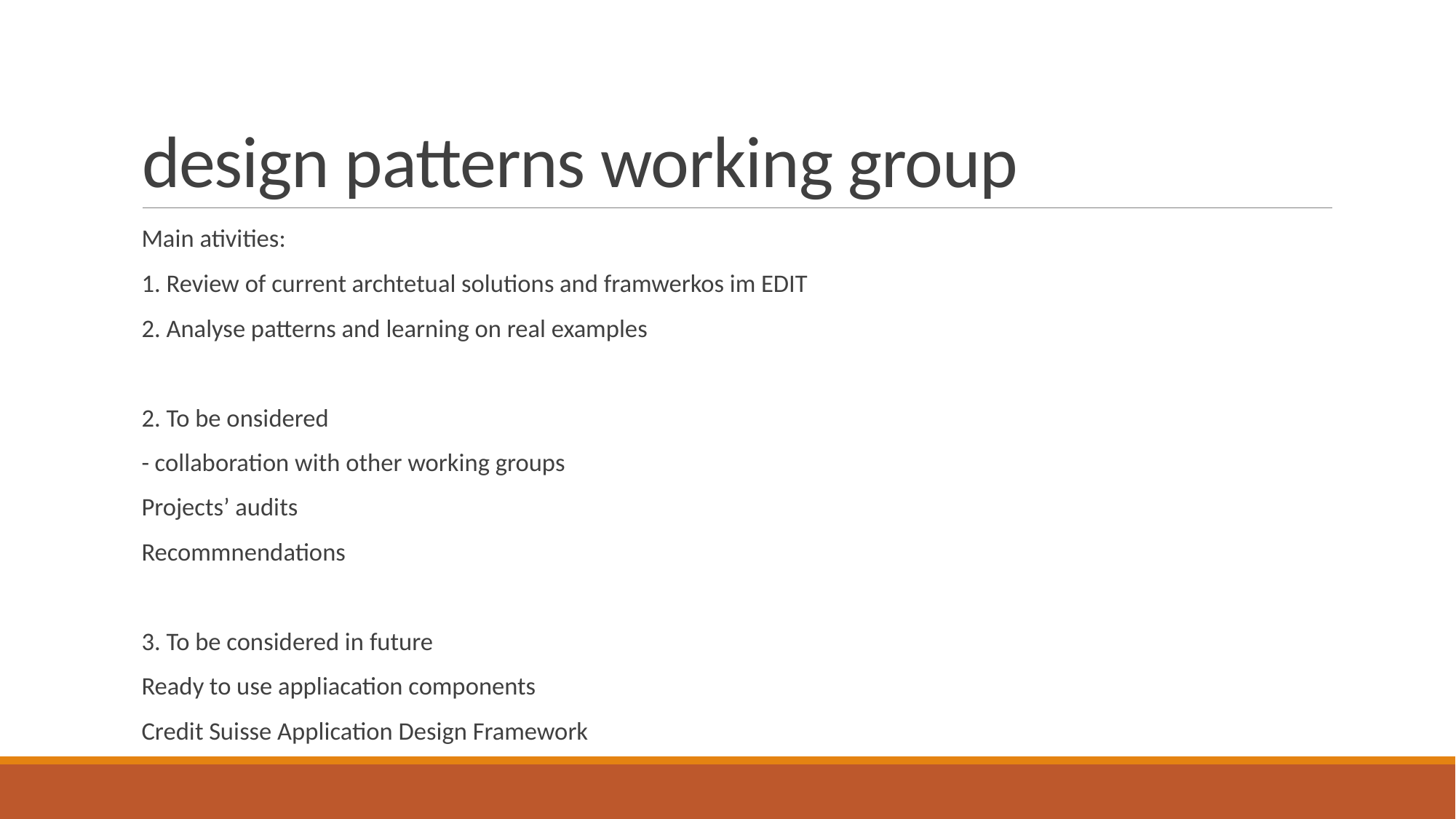

# design patterns working group
Main ativities:
1. Review of current archtetual solutions and framwerkos im EDIT
2. Analyse patterns and learning on real examples

2. To be onsidered
- collaboration with other working groups
Projects’ audits
Recommnendations

3. To be considered in future
Ready to use appliacation components
Credit Suisse Application Design Framework